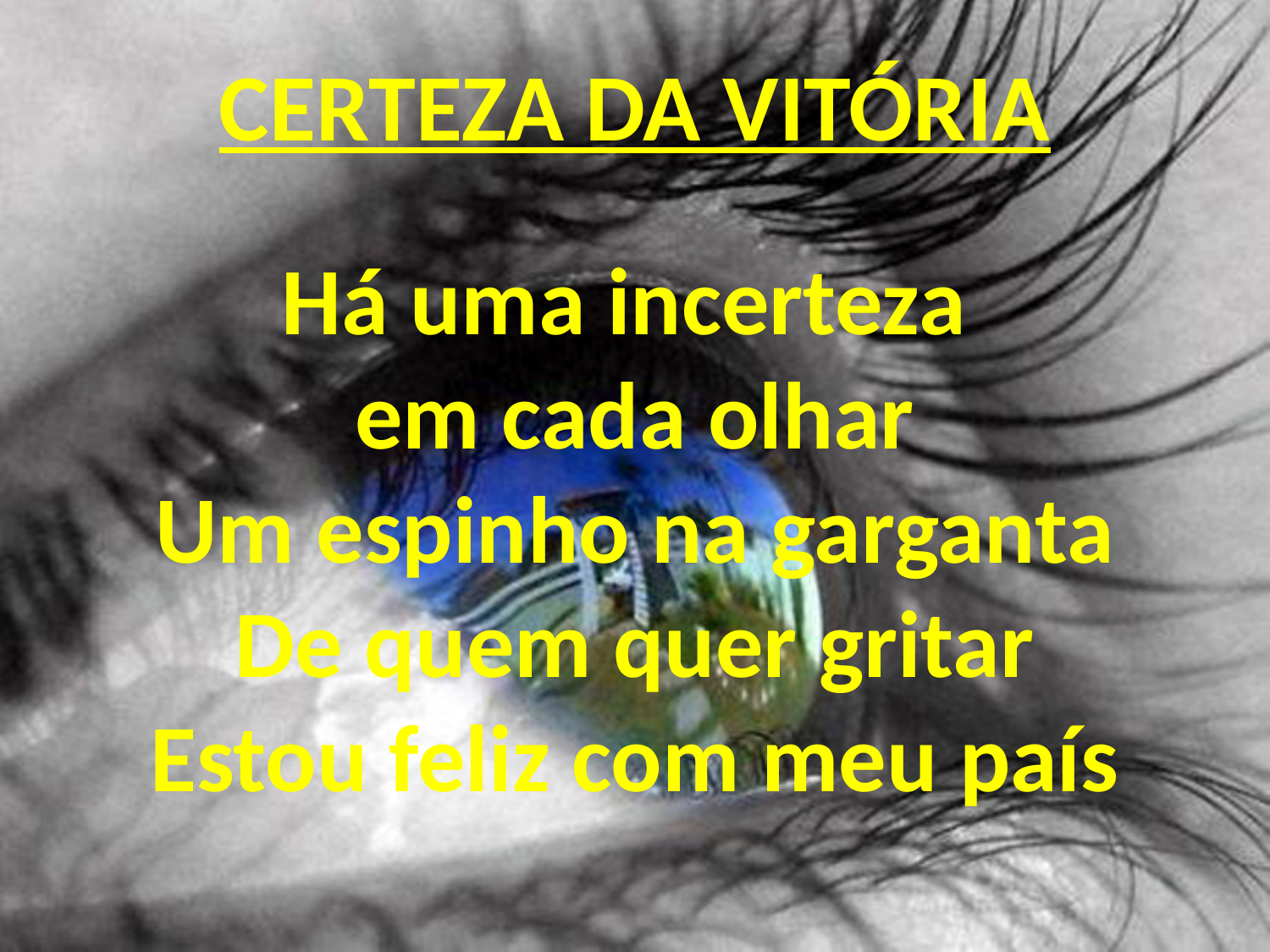

CERTEZA DA VITÓRIA
Há uma incerteza
em cada olhar
Um espinho na garganta
De quem quer gritar
Estou feliz com meu país